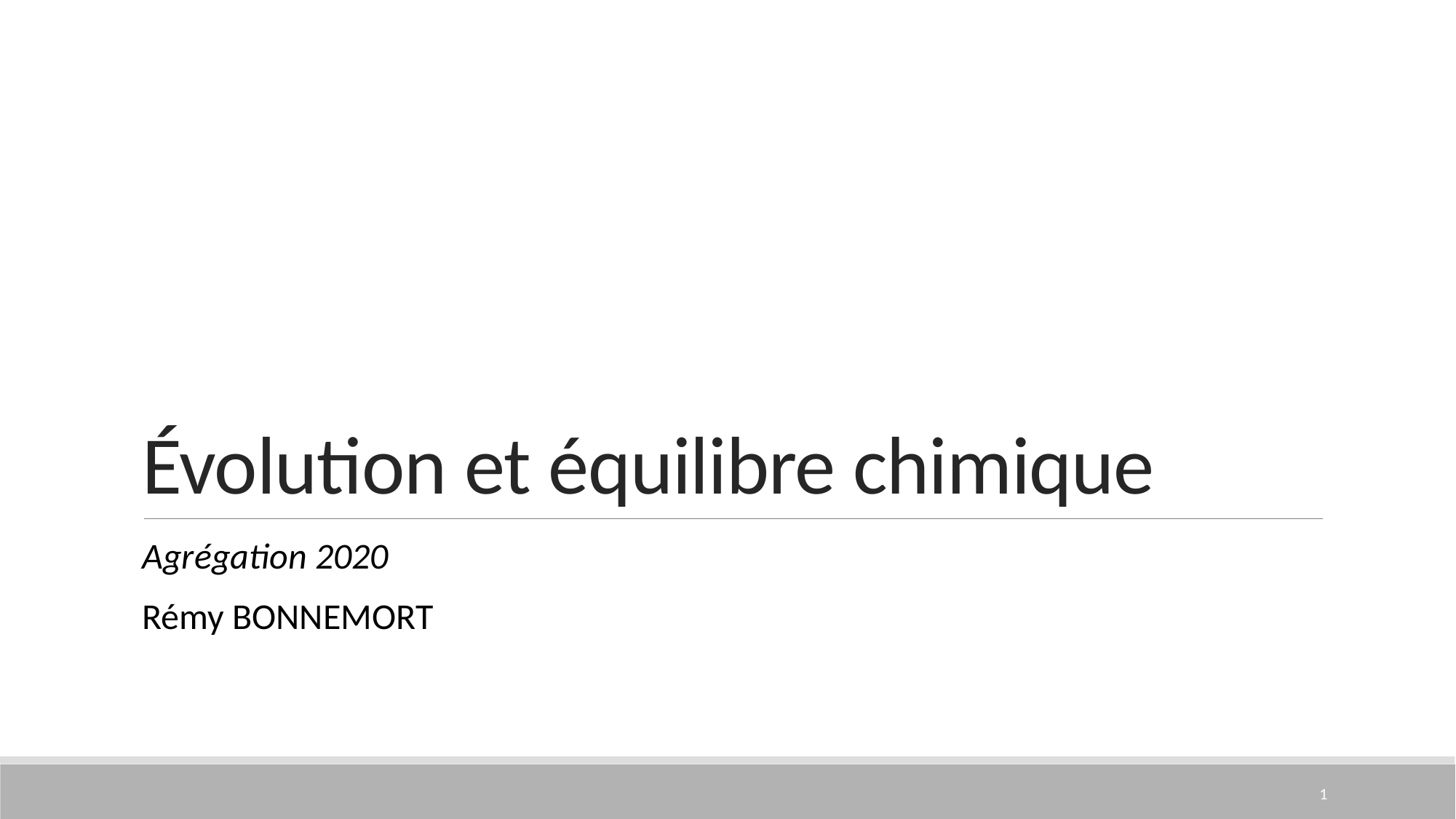

# Évolution et équilibre chimique
Agrégation 2020
Rémy BONNEMORT
1